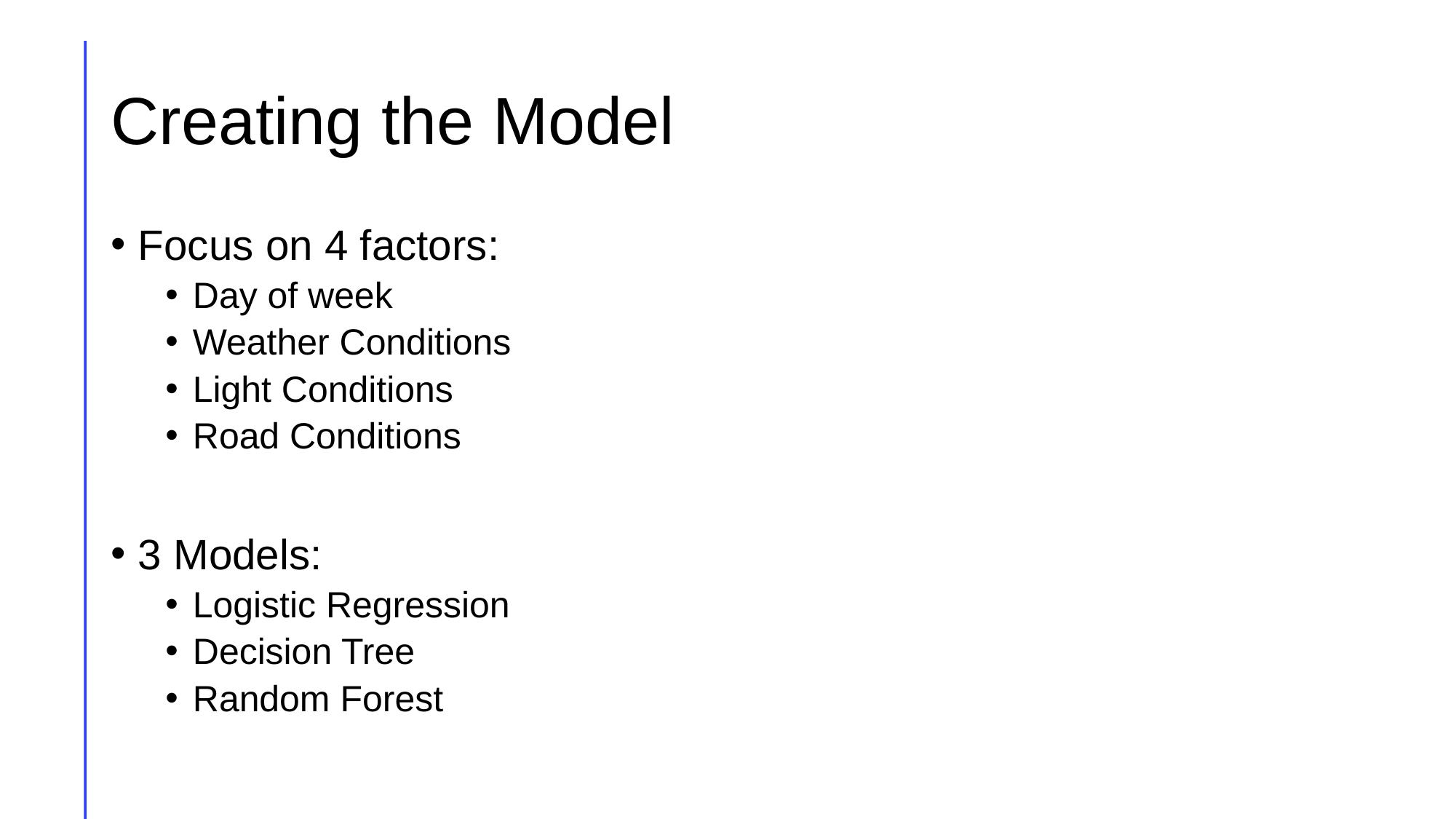

# Creating the Model
Focus on 4 factors:
Day of week
Weather Conditions
Light Conditions
Road Conditions

3 Models:
Logistic Regression
Decision Tree
Random Forest